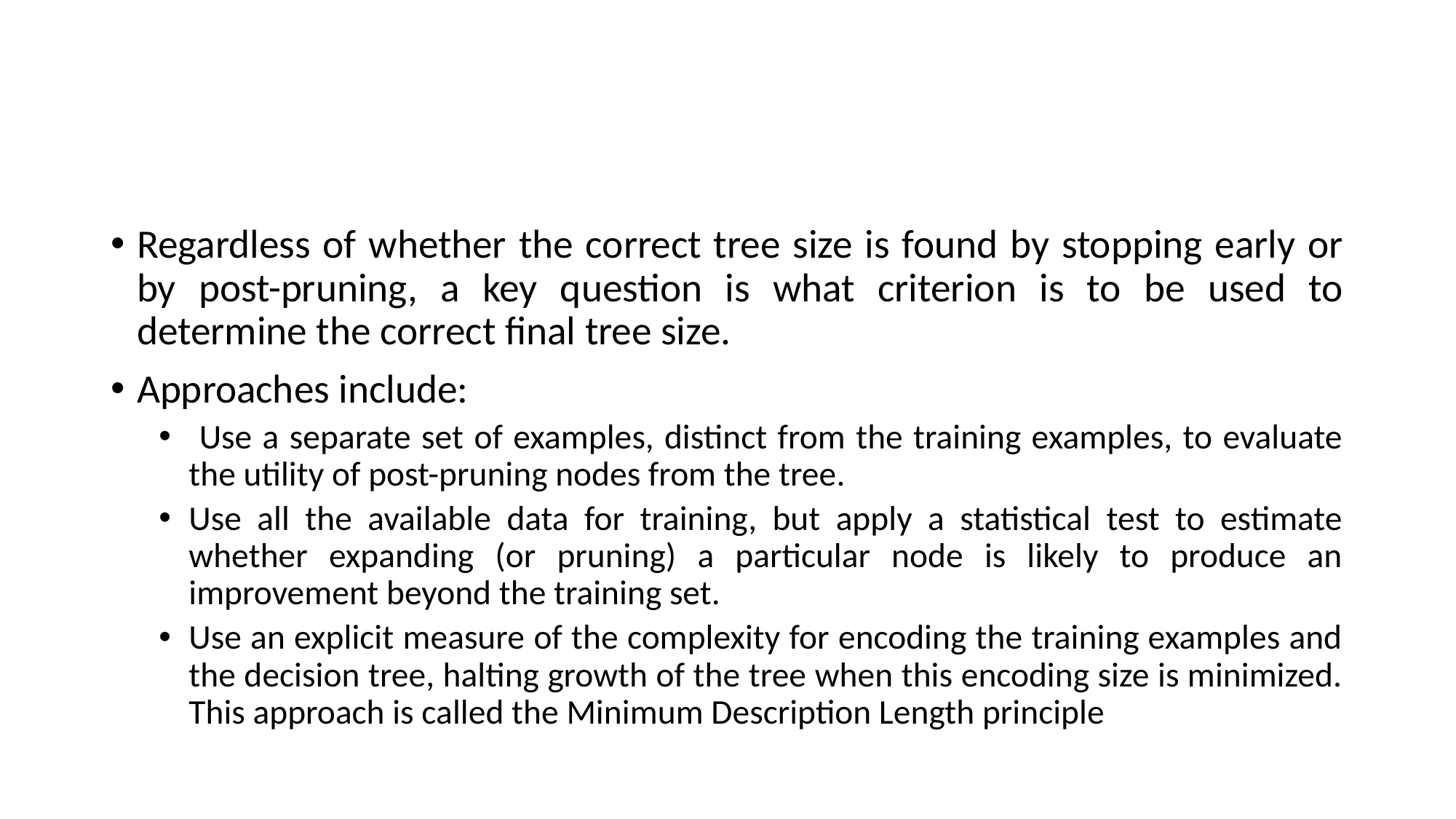

Regardless of whether the correct tree size is found by stopping early or by post-pruning, a key question is what criterion is to be used to determine the correct final tree size.
Approaches include:
 Use a separate set of examples, distinct from the training examples, to evaluate the utility of post-pruning nodes from the tree.
Use all the available data for training, but apply a statistical test to estimate whether expanding (or pruning) a particular node is likely to produce an improvement beyond the training set.
Use an explicit measure of the complexity for encoding the training examples and the decision tree, halting growth of the tree when this encoding size is minimized. This approach is called the Minimum Description Length principle